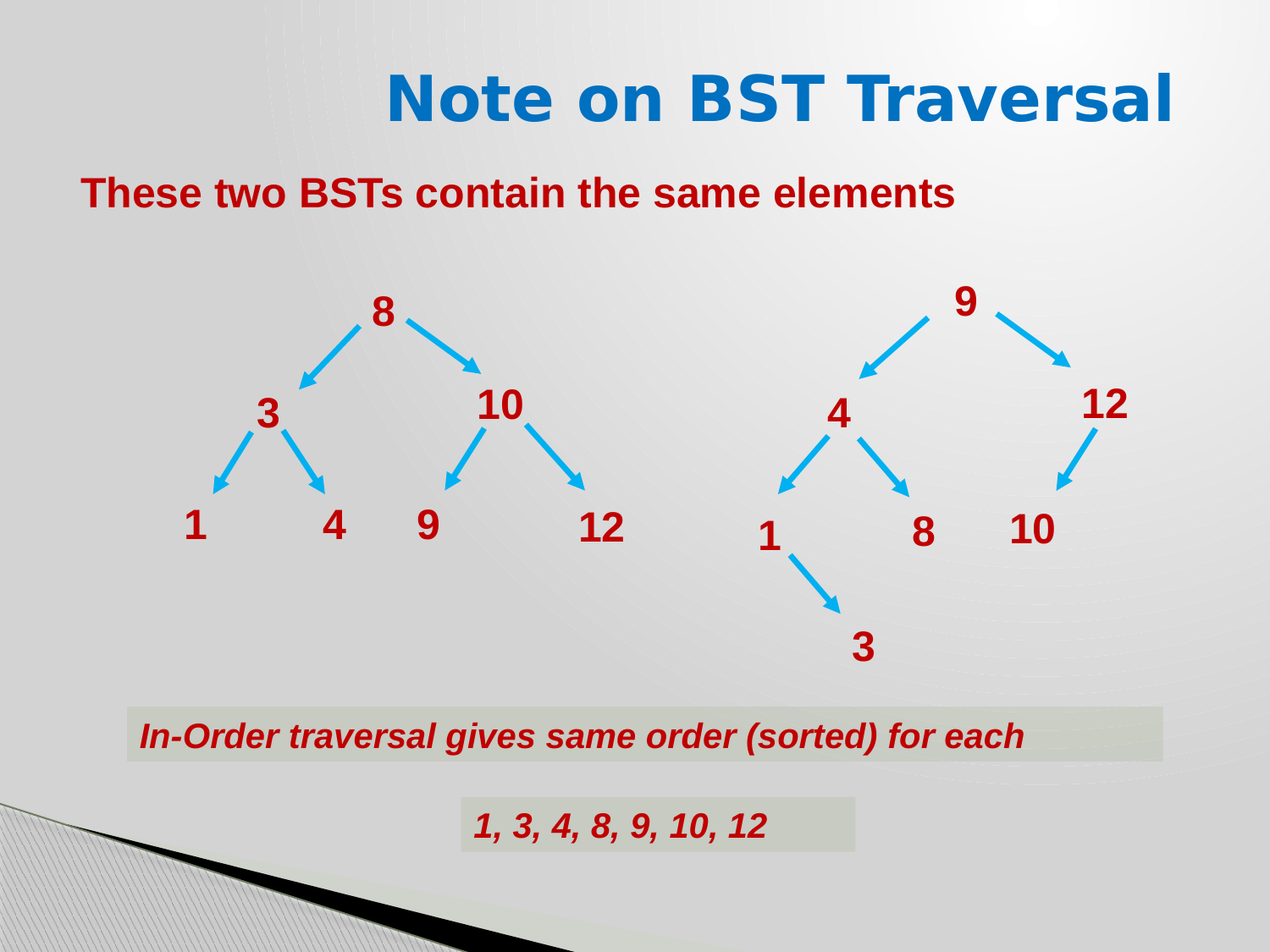

# Note on BST Traversal
These two BSTs contain the same elements

9
8
12
10
3
4
9
1
4
12
10
8
1
3
In-Order traversal gives same order (sorted) for each
1, 3, 4, 8, 9, 10, 12